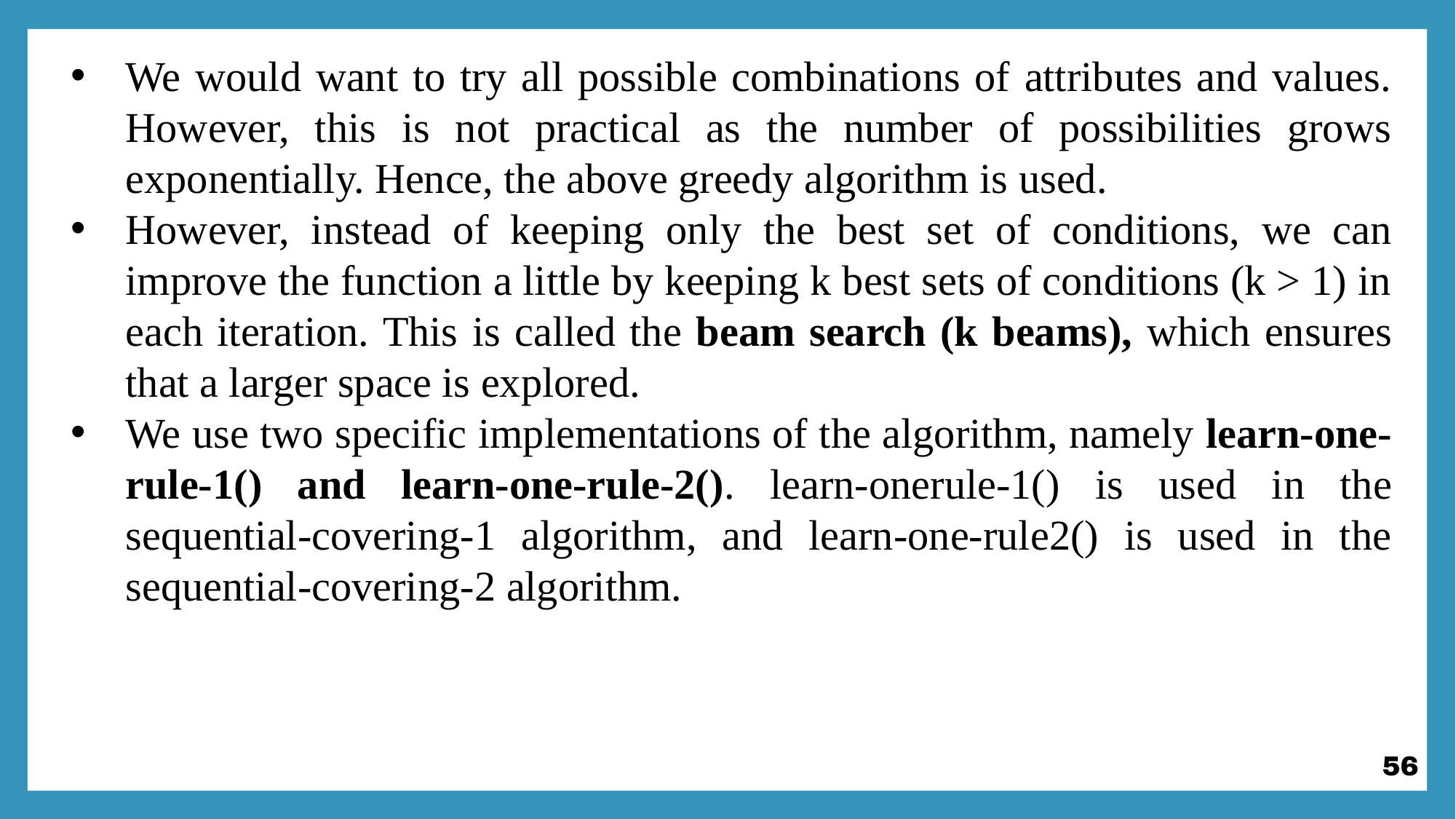

We would want to try all possible combinations of attributes and values. However, this is not practical as the number of possibilities grows exponentially. Hence, the above greedy algorithm is used.
However, instead of keeping only the best set of conditions, we can improve the function a little by keeping k best sets of conditions (k > 1) in each iteration. This is called the beam search (k beams), which ensures that a larger space is explored.
We use two specific implementations of the algorithm, namely learn-one-rule-1() and learn-one-rule-2(). learn-onerule-1() is used in the sequential-covering-1 algorithm, and learn-one-rule2() is used in the sequential-covering-2 algorithm.
56